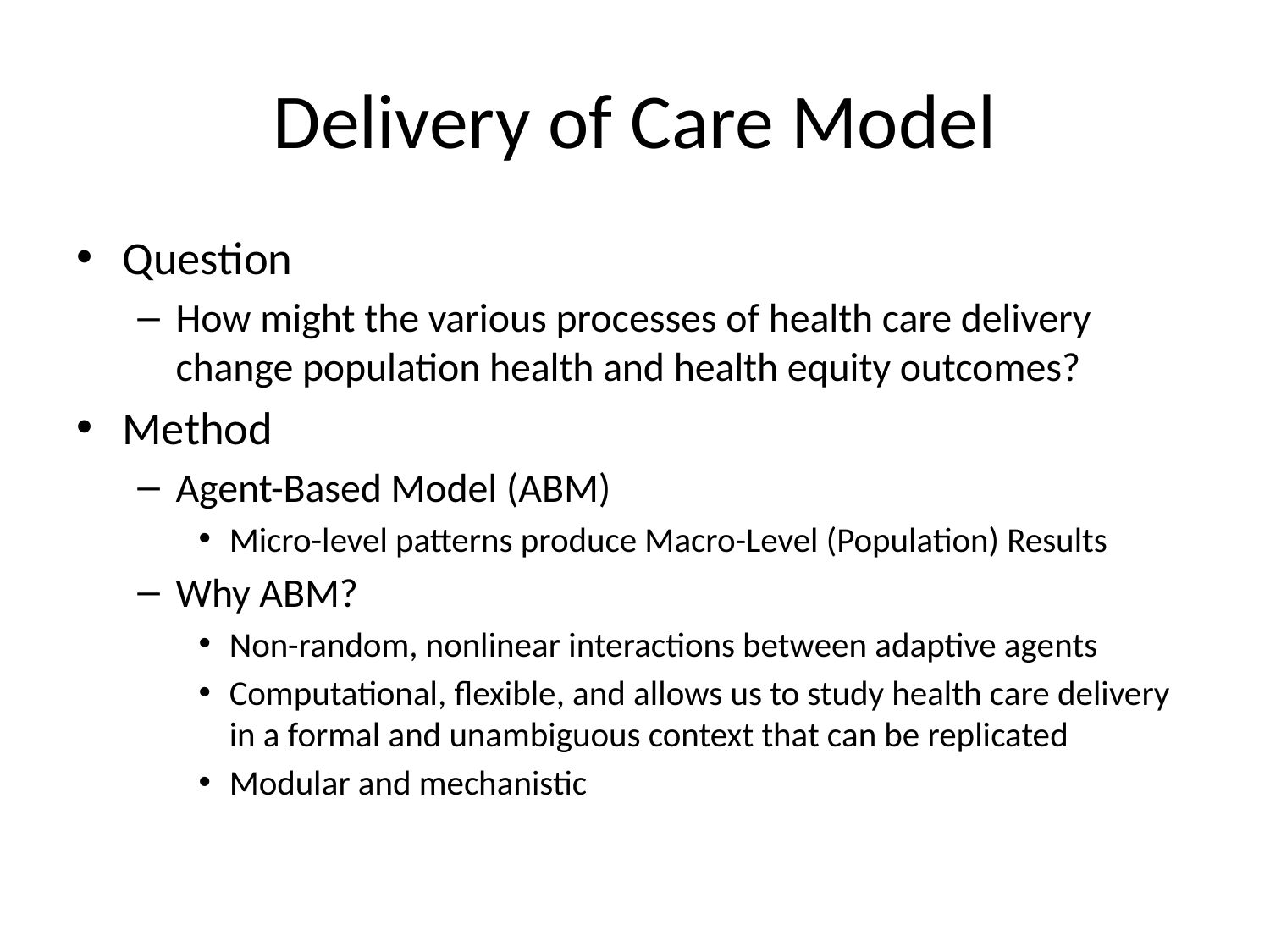

# Delivery of Care Model
Question
How might the various processes of health care delivery change population health and health equity outcomes?
Method
Agent-Based Model (ABM)
Micro-level patterns produce Macro-Level (Population) Results
Why ABM?
Non-random, nonlinear interactions between adaptive agents
Computational, flexible, and allows us to study health care delivery in a formal and unambiguous context that can be replicated
Modular and mechanistic